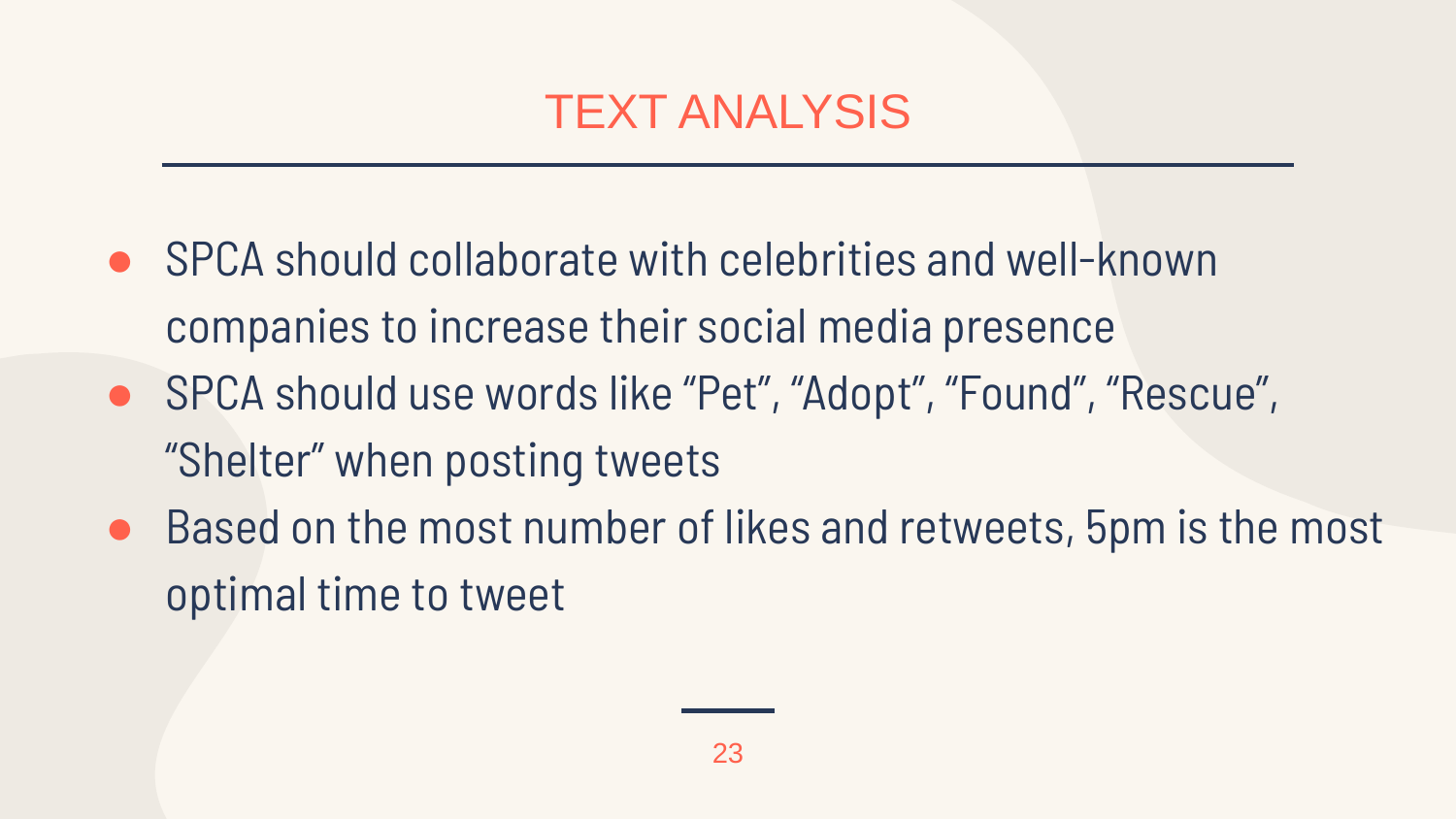

# TEXT ANALYSIS
SPCA should collaborate with celebrities and well-known companies to increase their social media presence
SPCA should use words like “Pet”, “Adopt”, “Found”, “Rescue”, “Shelter” when posting tweets
Based on the most number of likes and retweets, 5pm is the most optimal time to tweet
23